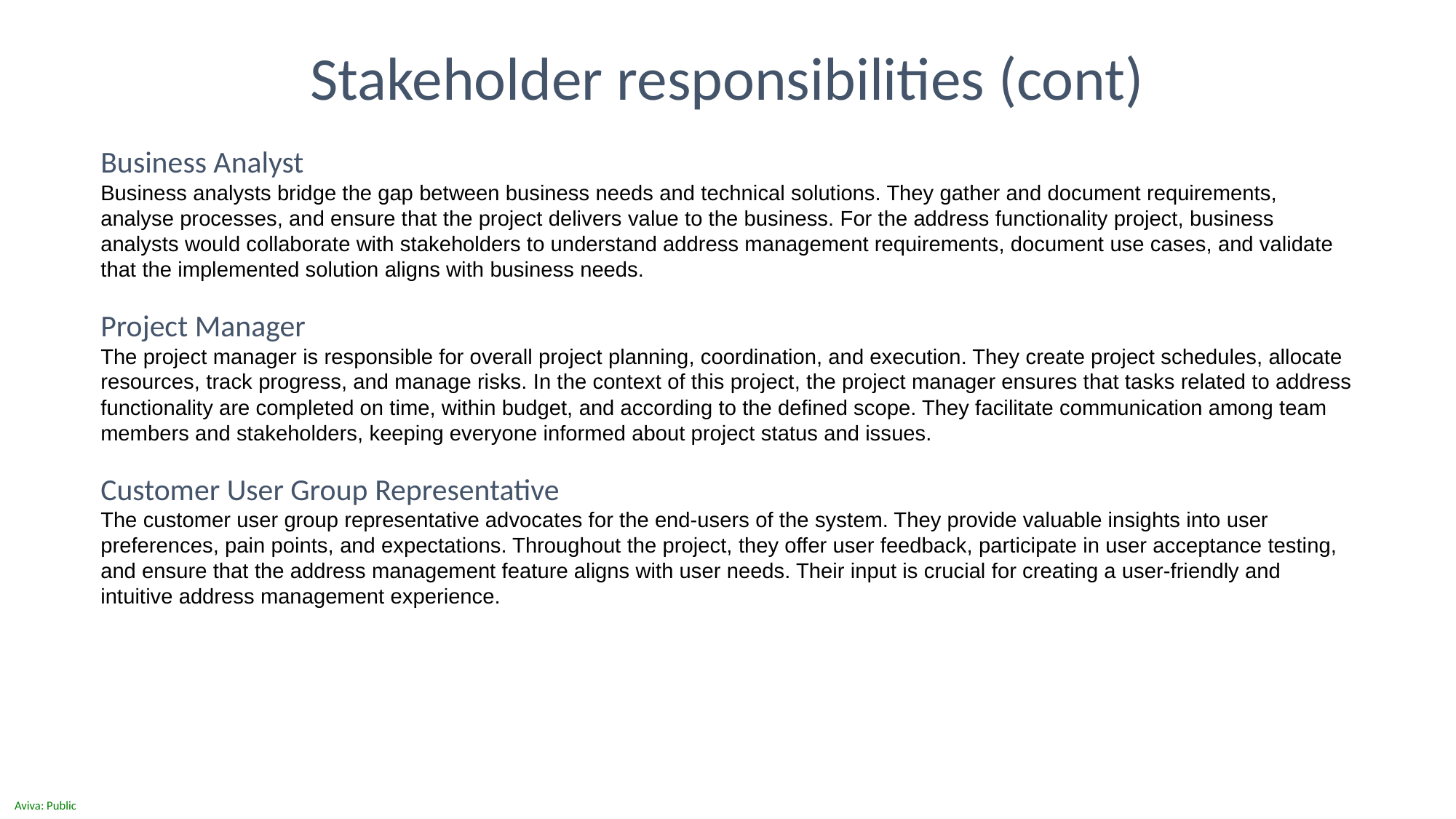

Stakeholder responsibilities (cont)
Business Analyst
Business analysts bridge the gap between business needs and technical solutions. They gather and document requirements, analyse processes, and ensure that the project delivers value to the business. For the address functionality project, business analysts would collaborate with stakeholders to understand address management requirements, document use cases, and validate that the implemented solution aligns with business needs.

Project Manager
The project manager is responsible for overall project planning, coordination, and execution. They create project schedules, allocate resources, track progress, and manage risks. In the context of this project, the project manager ensures that tasks related to address functionality are completed on time, within budget, and according to the defined scope. They facilitate communication among team members and stakeholders, keeping everyone informed about project status and issues.

Customer User Group Representative
The customer user group representative advocates for the end-users of the system. They provide valuable insights into user preferences, pain points, and expectations. Throughout the project, they offer user feedback, participate in user acceptance testing, and ensure that the address management feature aligns with user needs. Their input is crucial for creating a user-friendly and intuitive address management experience.